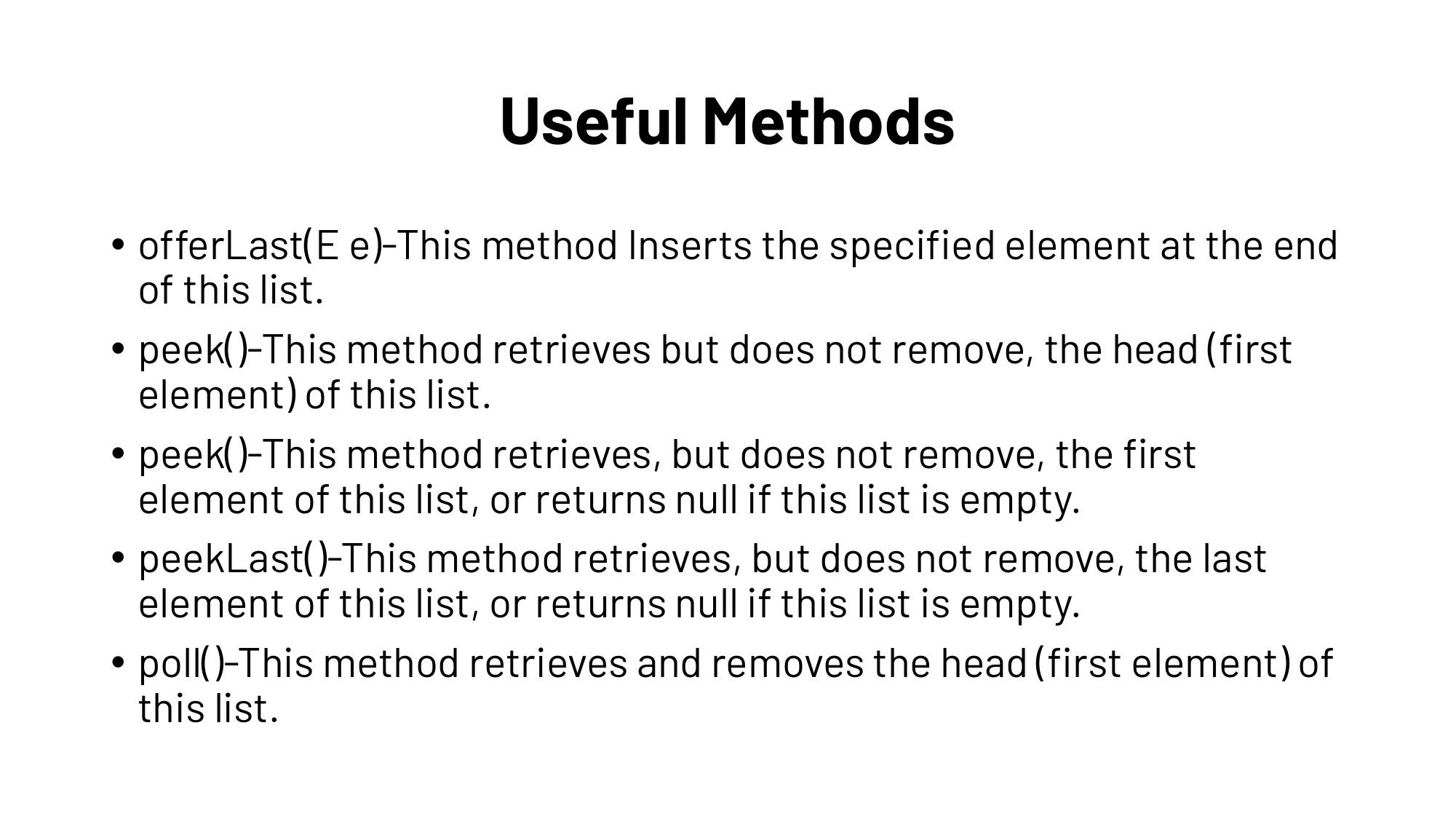

# Useful Methods
offerLast(E e)-This method Inserts the specified element at the end of this list.
peek()-This method retrieves but does not remove, the head (first element) of this list.
peek()-This method retrieves, but does not remove, the first element of this list, or returns null if this list is empty.
peekLast()-This method retrieves, but does not remove, the last element of this list, or returns null if this list is empty.
poll()-This method retrieves and removes the head (first element) of this list.